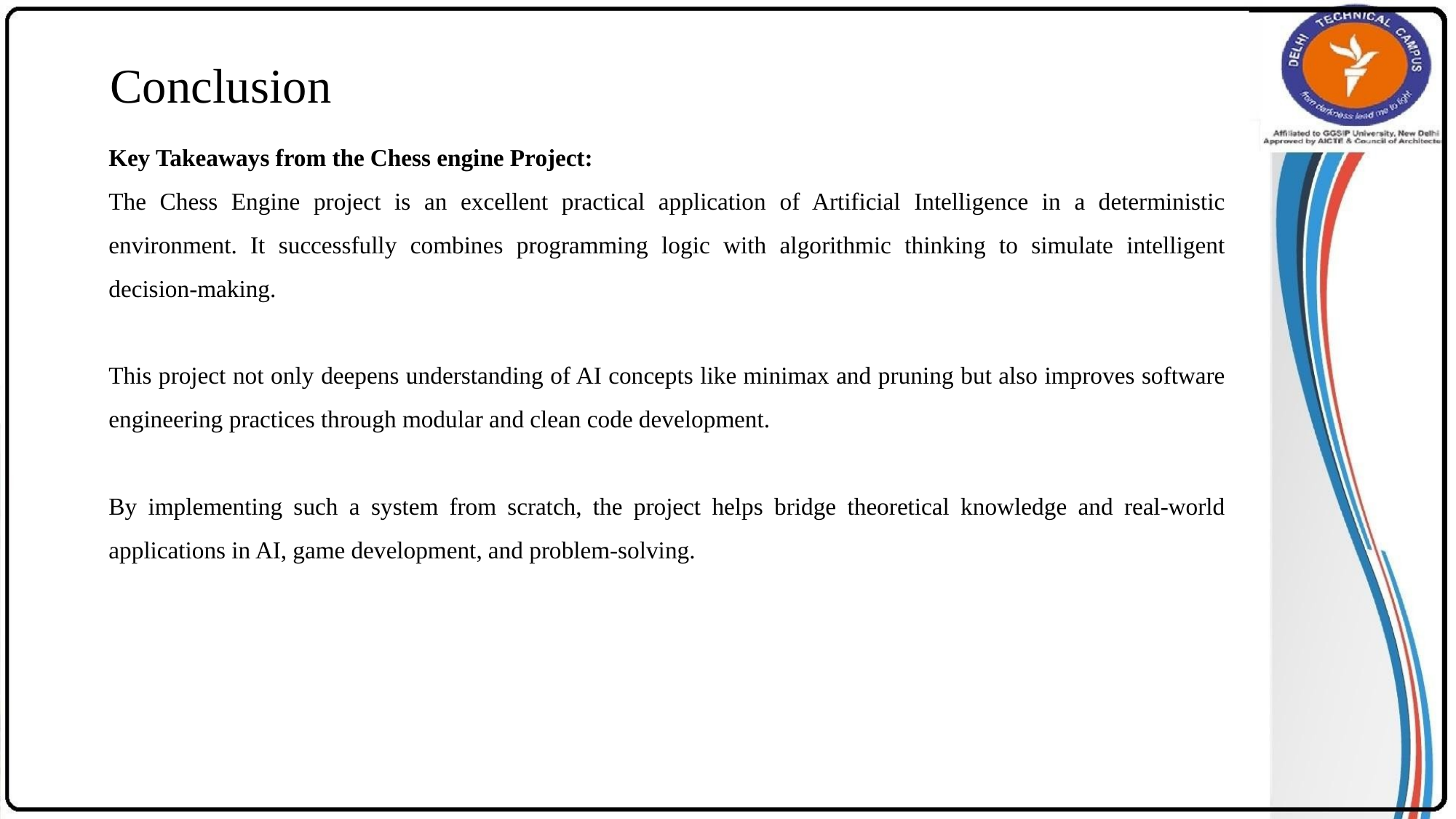

# Conclusion
Key Takeaways from the Chess engine Project:
The Chess Engine project is an excellent practical application of Artificial Intelligence in a deterministic environment. It successfully combines programming logic with algorithmic thinking to simulate intelligent decision-making.

This project not only deepens understanding of AI concepts like minimax and pruning but also improves software engineering practices through modular and clean code development.

By implementing such a system from scratch, the project helps bridge theoretical knowledge and real-world applications in AI, game development, and problem-solving.